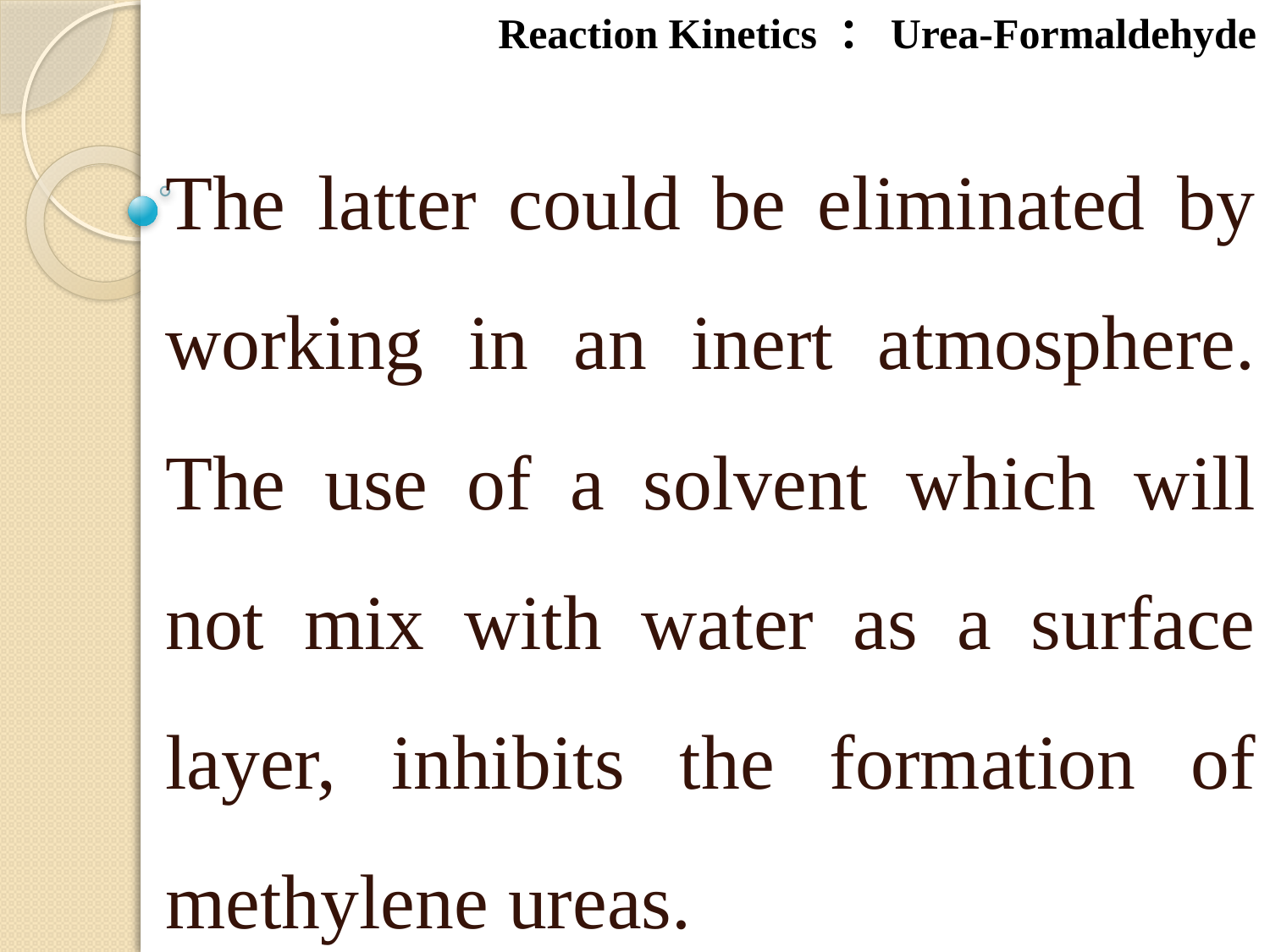

Reaction Kinetics ：Urea-Formaldehyde
The latter could be eliminated by working in an inert atmosphere. The use of a solvent which will not mix with water as a surface layer, inhibits the formation of methylene ureas.